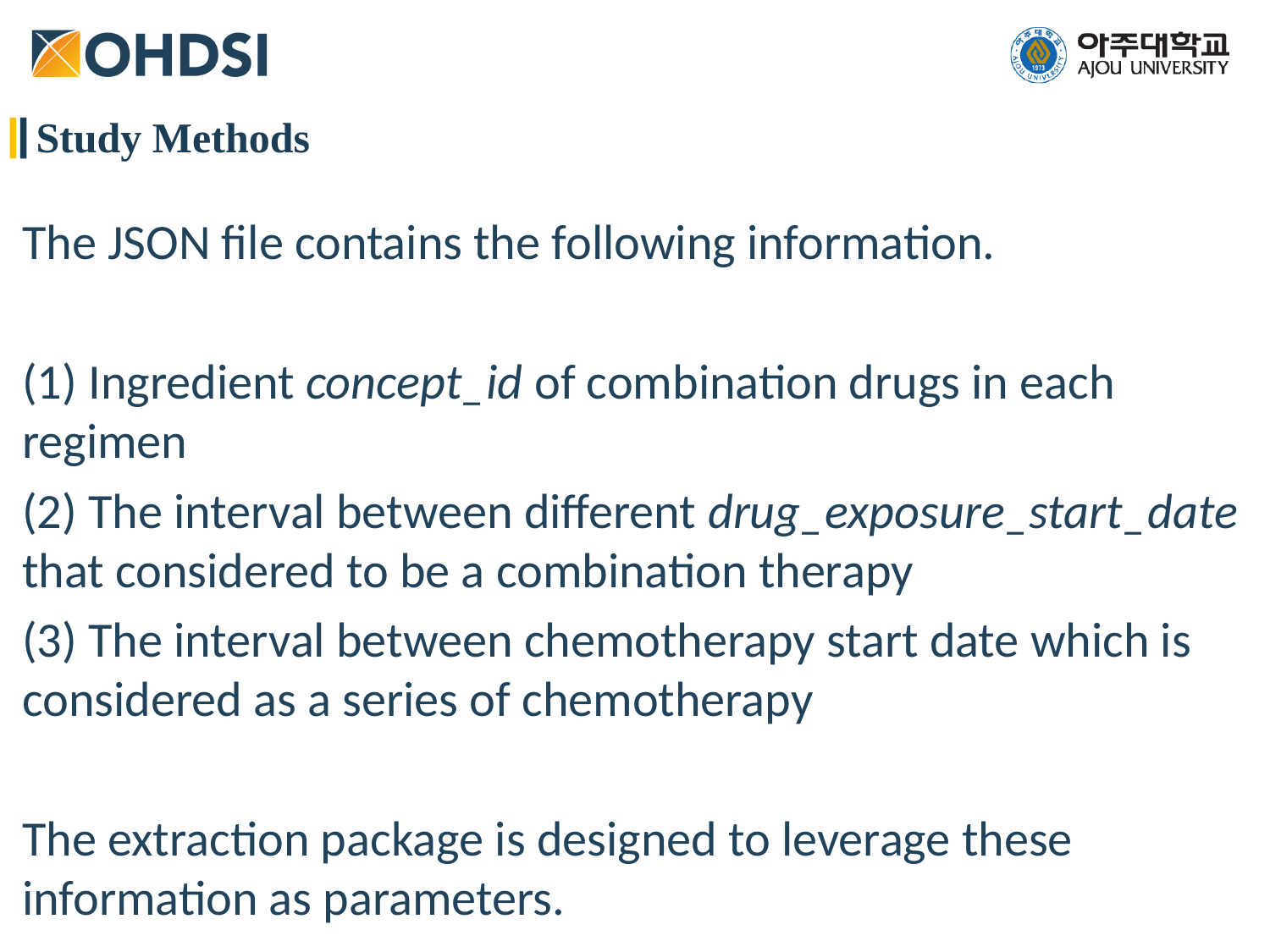

Study Methods

The JSON file contains the following information.

(1) Ingredient concept_id of combination drugs in each regimen
(2) The interval between different drug_exposure_start_date that considered to be a combination therapy
(3) The interval between chemotherapy start date which is considered as a series of chemotherapy

The extraction package is designed to leverage these information as parameters.